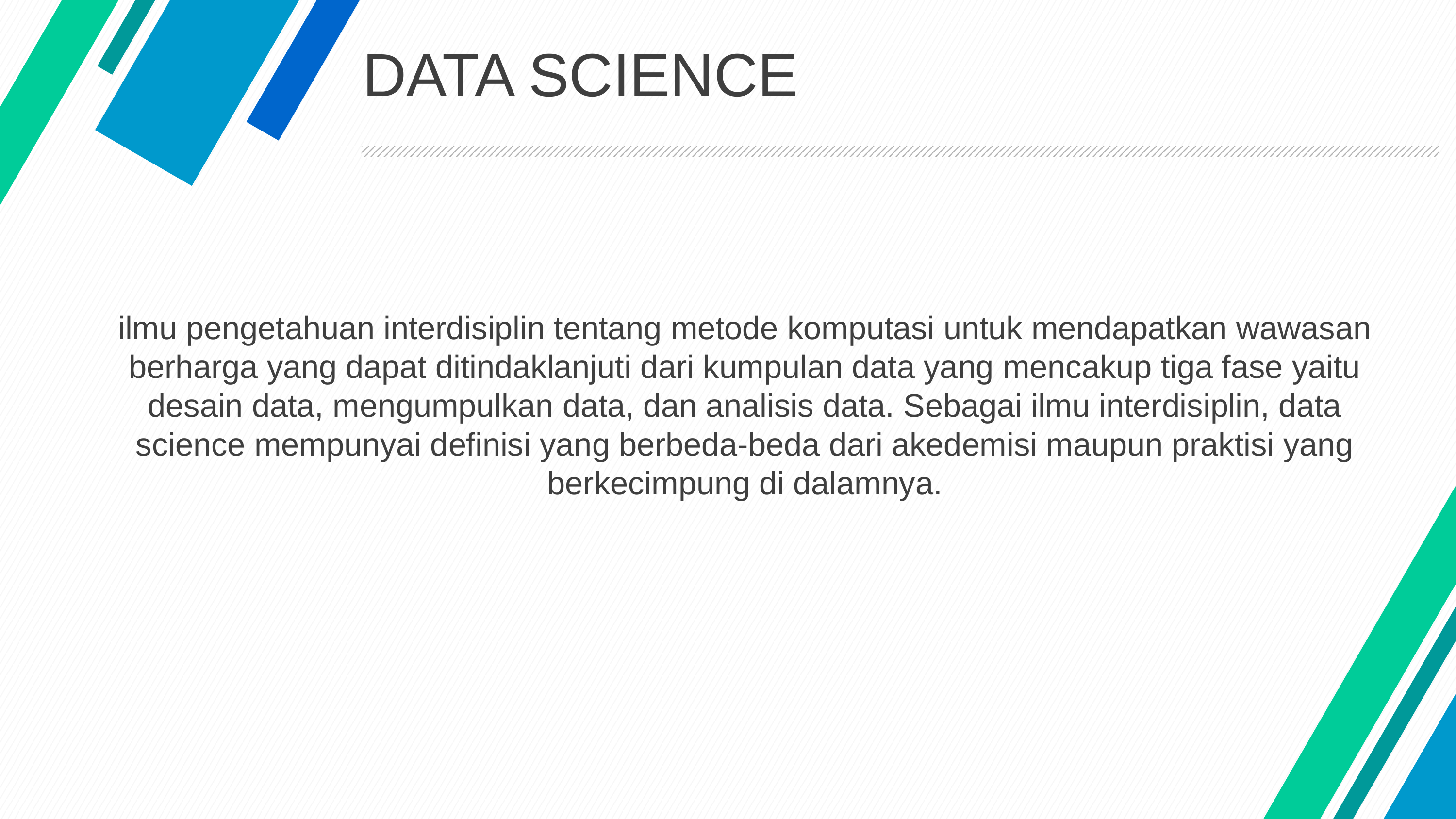

# DATA SCIENCE
ilmu pengetahuan interdisiplin tentang metode komputasi untuk mendapatkan wawasan berharga yang dapat ditindaklanjuti dari kumpulan data yang mencakup tiga fase yaitu desain data, mengumpulkan data, dan analisis data. Sebagai ilmu interdisiplin, data science mempunyai definisi yang berbeda-beda dari akedemisi maupun praktisi yang berkecimpung di dalamnya.